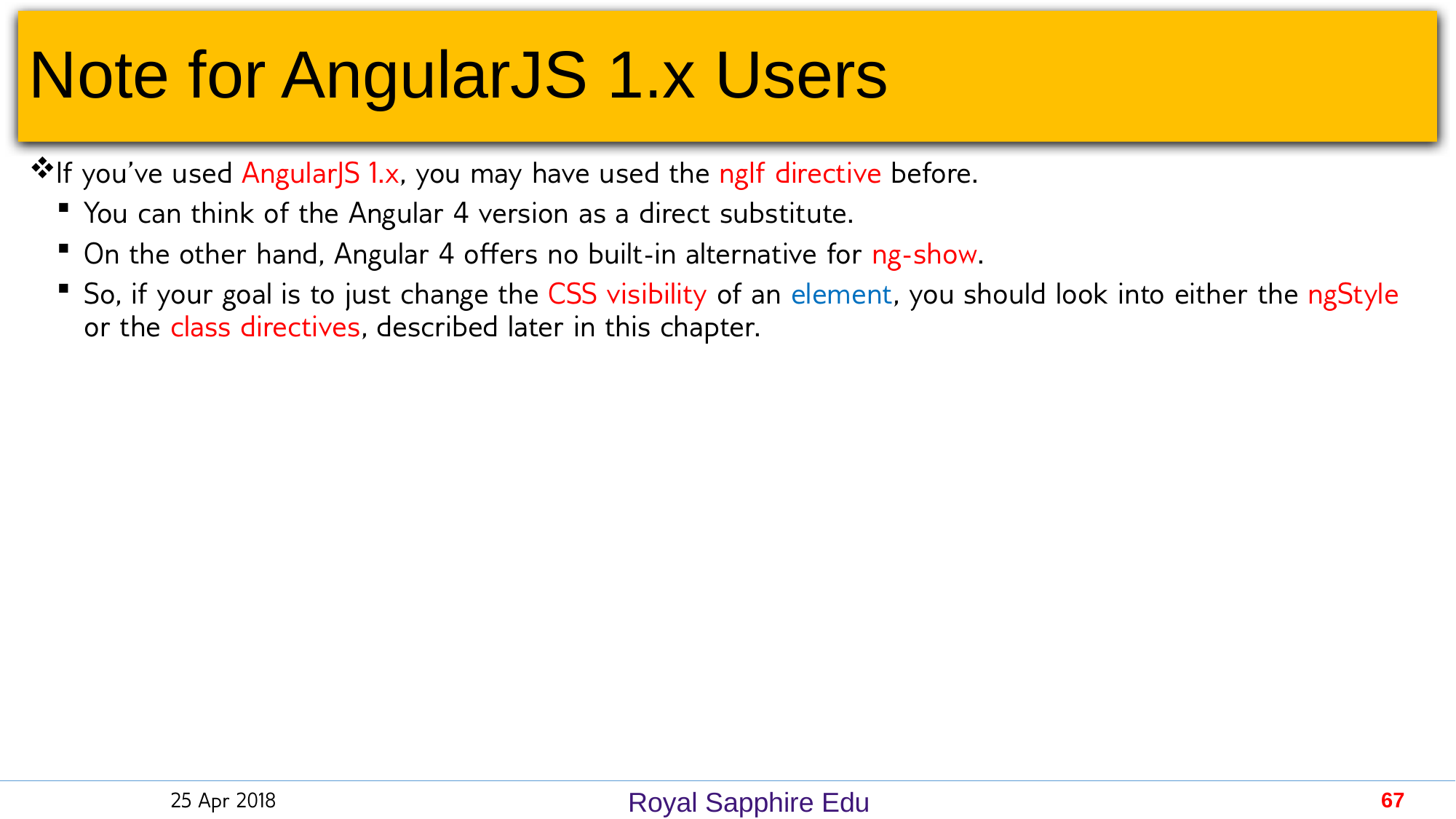

# Note for AngularJS 1.x Users
If you’ve used AngularJS 1.x, you may have used the ngIf directive before.
You can think of the Angular 4 version as a direct substitute.
On the other hand, Angular 4 offers no built-in alternative for ng-show.
So, if your goal is to just change the CSS visibility of an element, you should look into either the ngStyle or the class directives, described later in this chapter.
25 Apr 2018
67